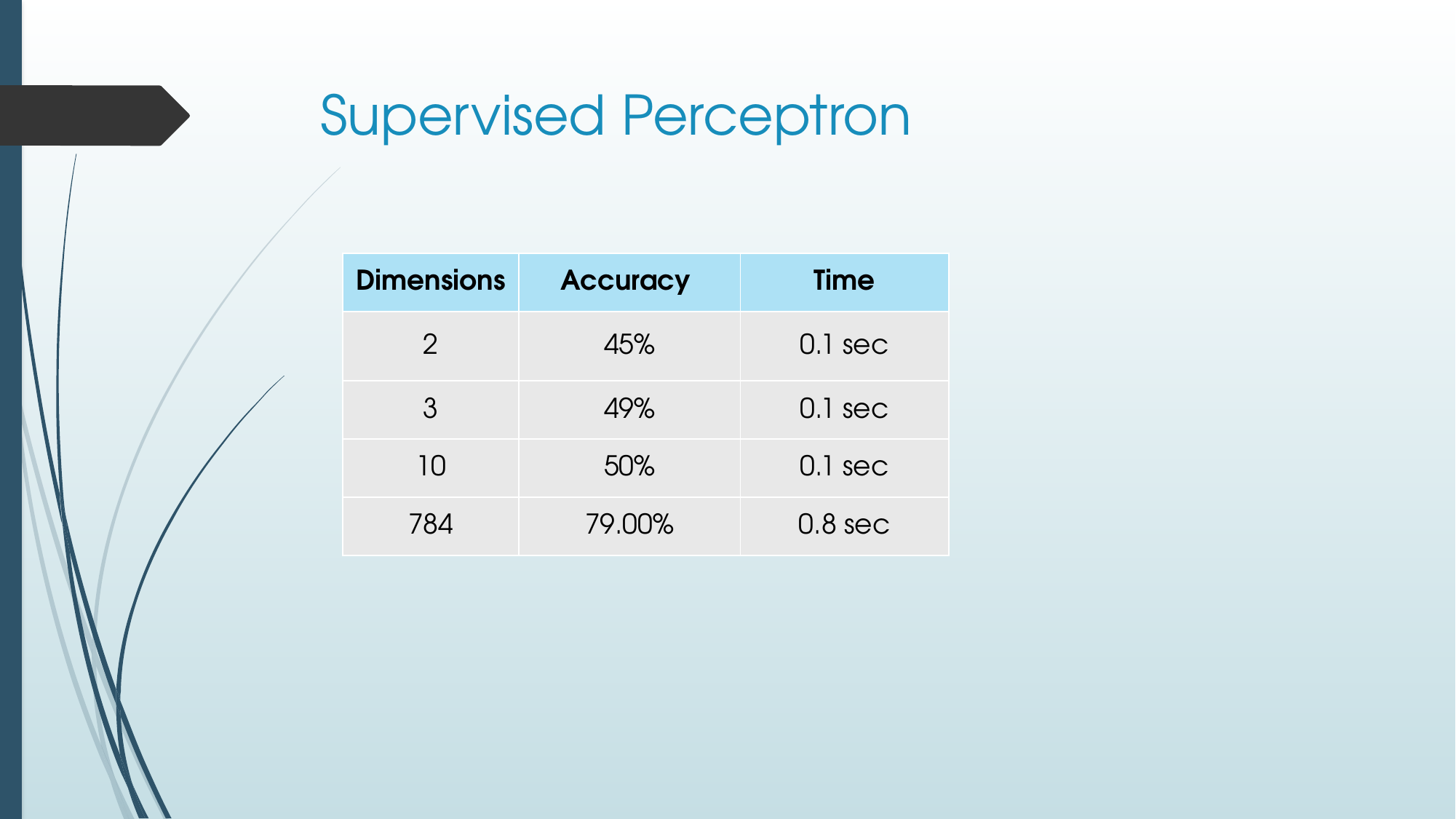

# Supervised Perceptron
| Dimensions | Accuracy | Time |
| --- | --- | --- |
| 2 | 45% | 0.1 sec |
| 3 | 49% | 0.1 sec |
| 10 | 50% | 0.1 sec |
| 784 | 79.00% | 0.8 sec |